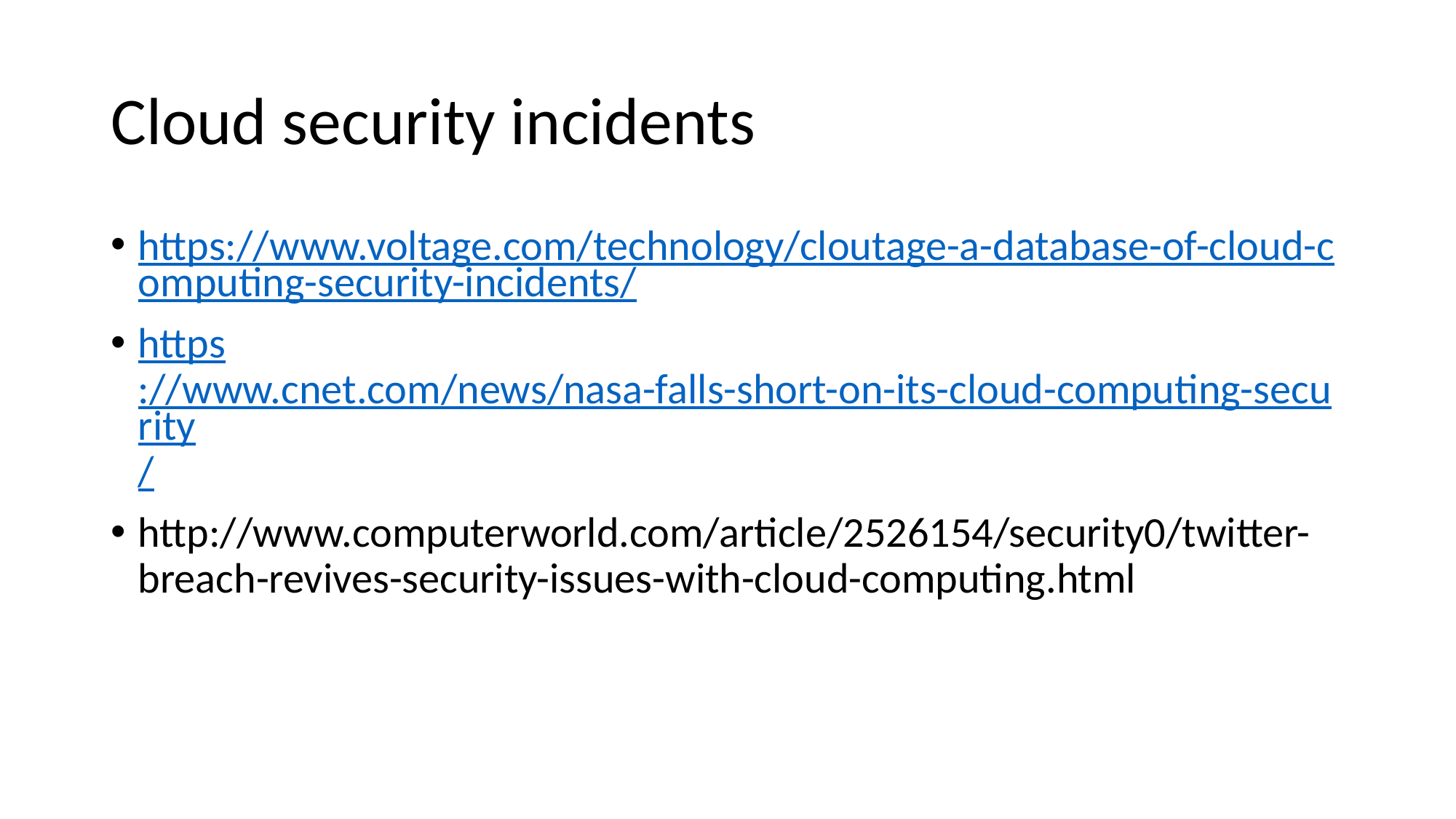

# Cloud security incidents
https://www.voltage.com/technology/cloutage-a-database-of-cloud-computing-security-incidents/
https://www.cnet.com/news/nasa-falls-short-on-its-cloud-computing-security/
http://www.computerworld.com/article/2526154/security0/twitter-breach-revives-security-issues-with-cloud-computing.html